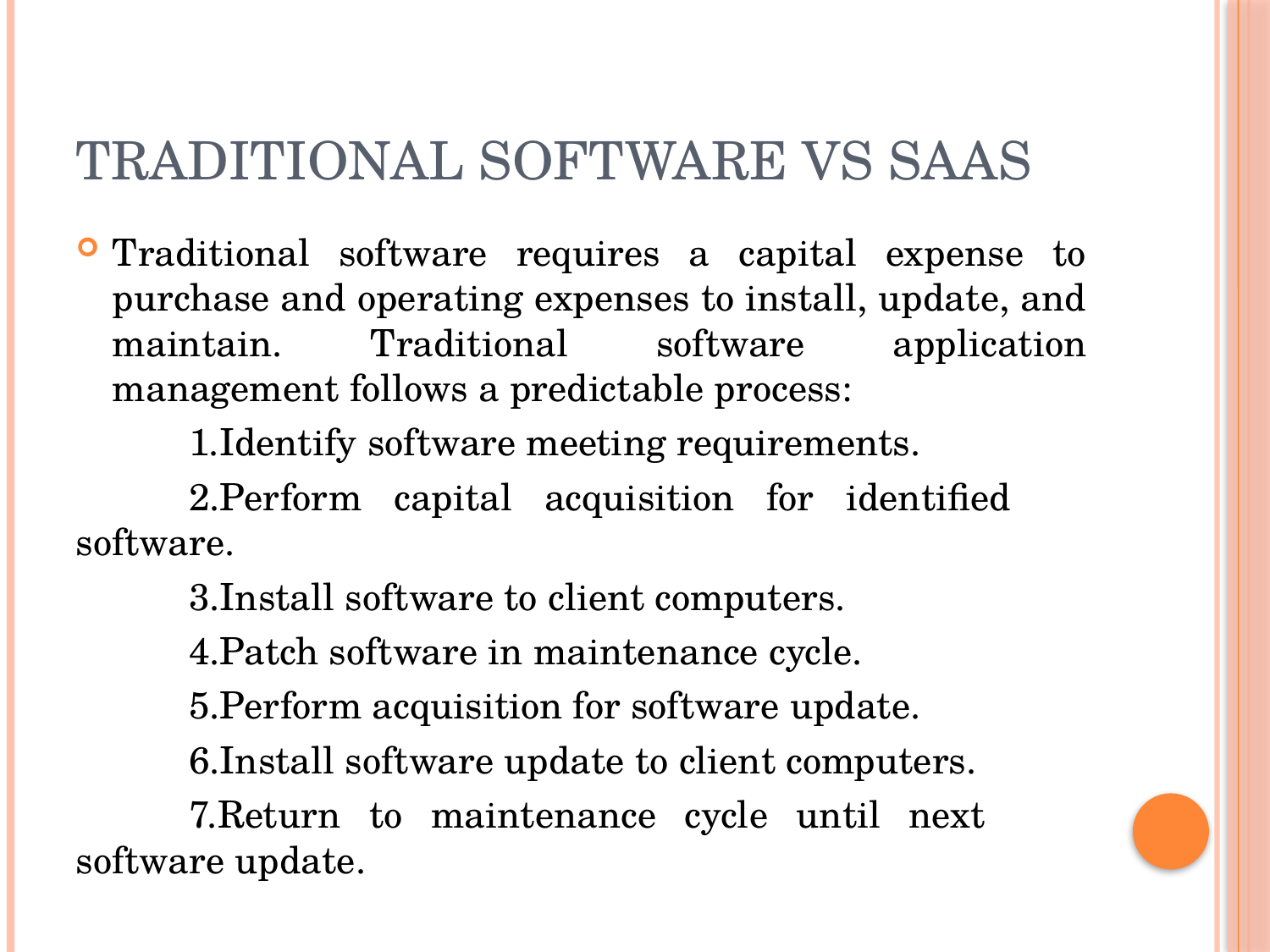

# Traditional Software vs SaaS
Traditional software requires a capital expense to purchase and operating expenses to install, update, and maintain. Traditional software application management follows a predictable process:
	1.Identify software meeting requirements.
	2.Perform capital acquisition for identified 	software.
	3.Install software to client computers.
	4.Patch software in maintenance cycle.
	5.Perform acquisition for software update.
	6.Install software update to client computers.
	7.Return to maintenance cycle until next 	software update.